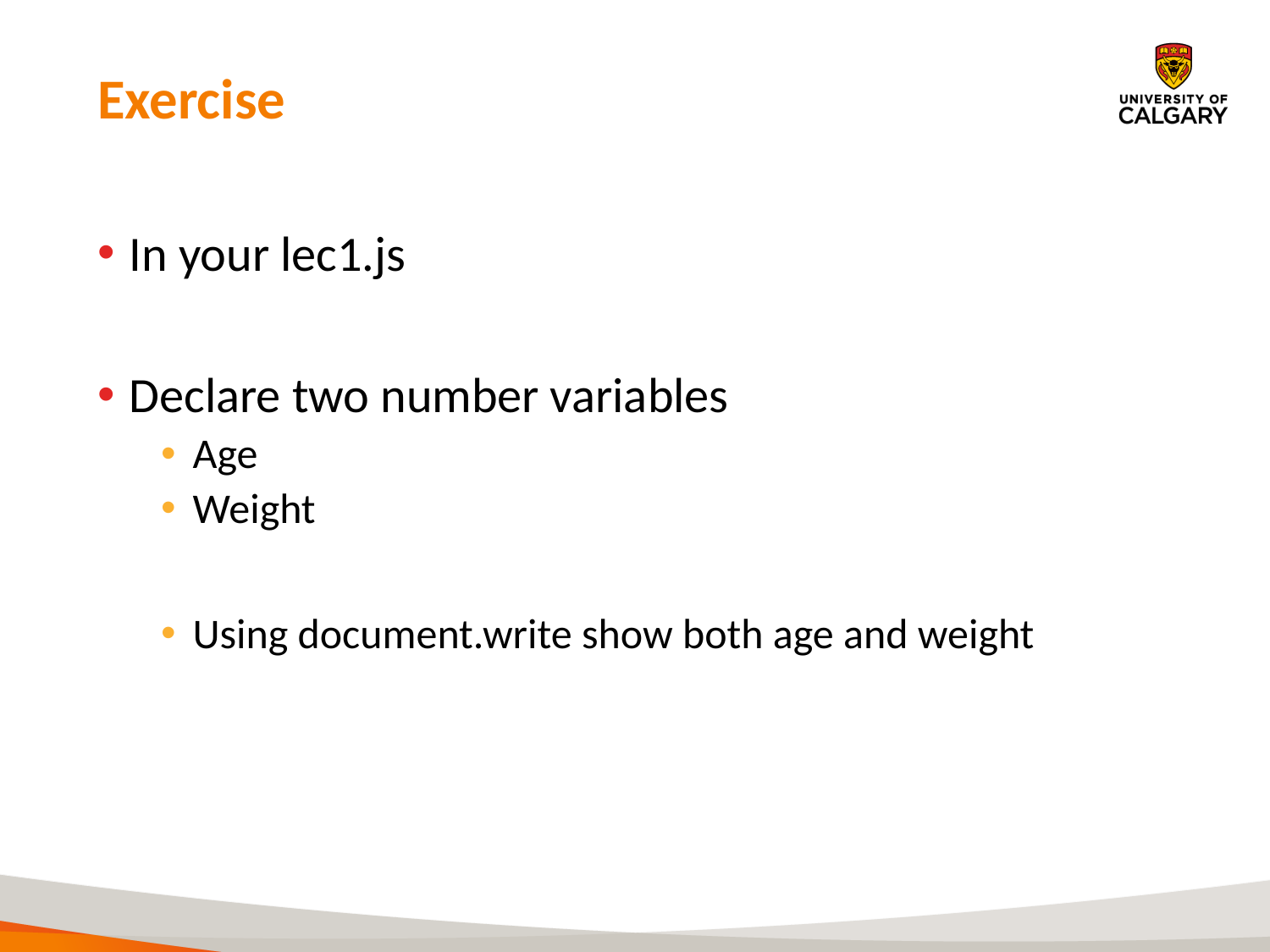

# Exercise
In your lec1.js

Declare two number variables
Age
Weight

Using document.write show both age and weight